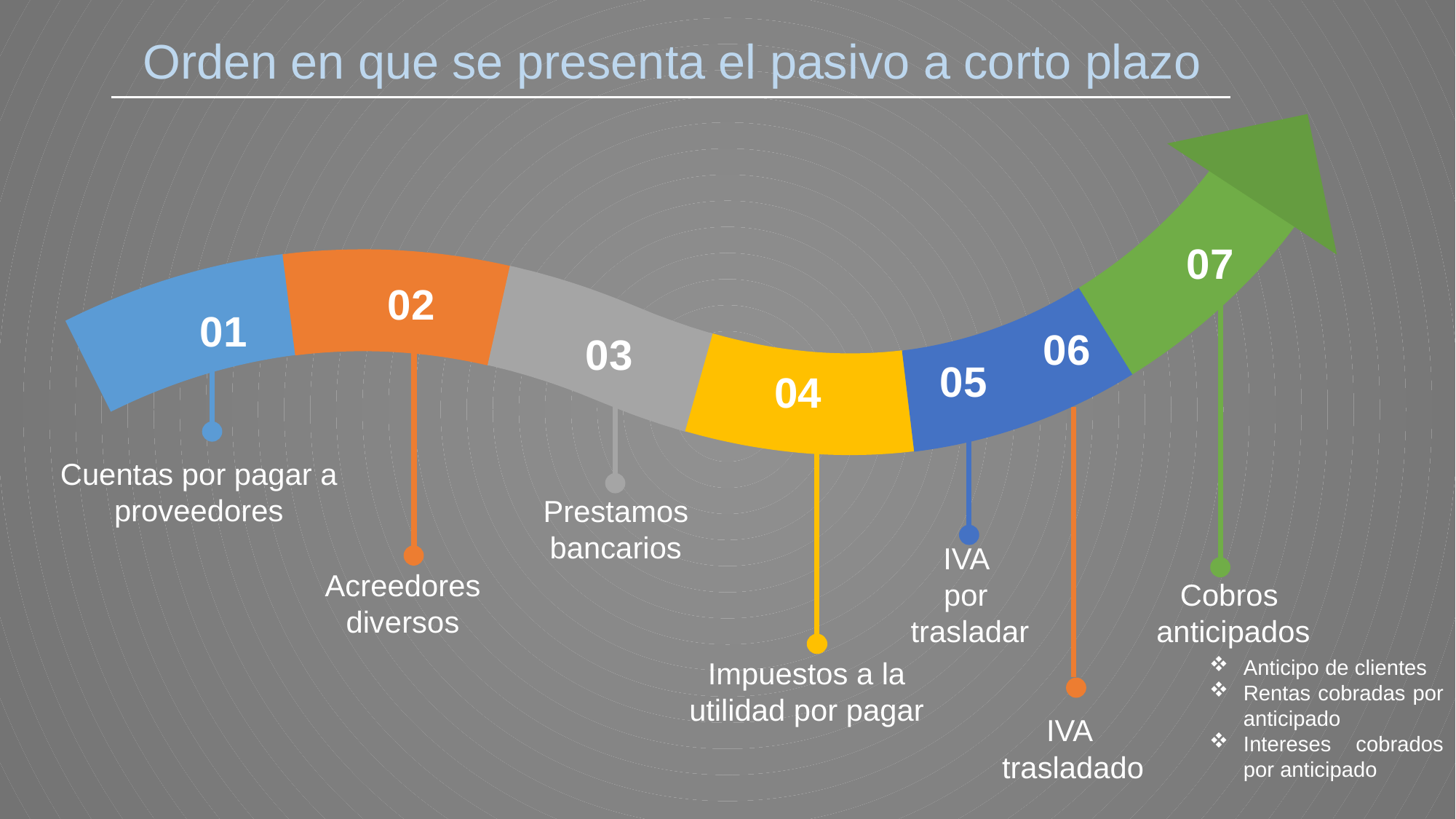

Orden en que se presenta el pasivo a corto plazo

07
02
01
06
03
05
04

Cuentas por pagar a proveedores
Prestamos
bancarios

IVA
por
trasladar
Acreedores
diversos
Cobros
anticipados
Anticipo de clientes
Rentas cobradas por anticipado
Intereses cobrados por anticipado
Impuestos a la utilidad por pagar
IVA
trasladado